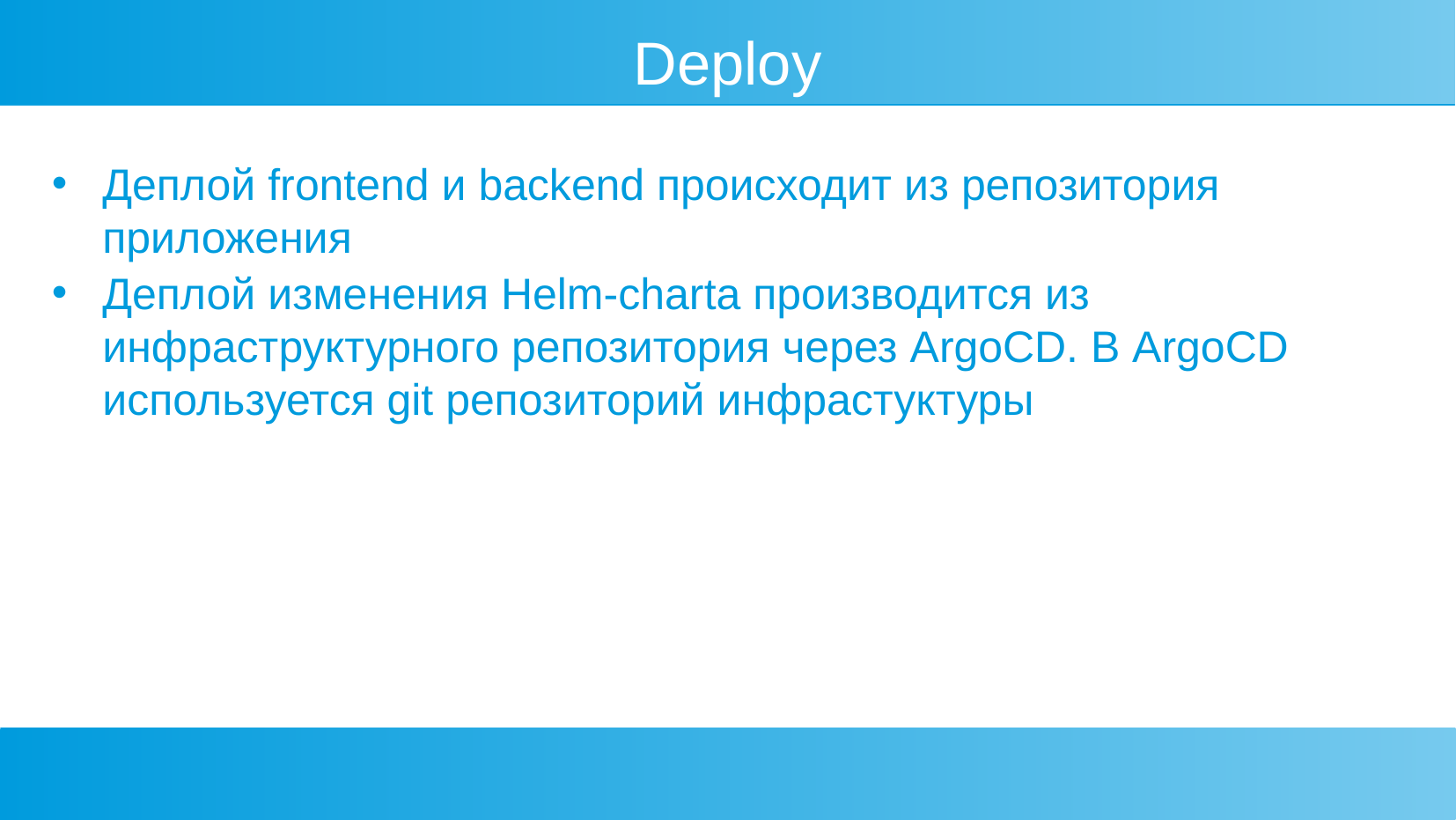

# Deploy
Деплой frontend и backend происходит из репозитория приложения
Деплой изменения Helm-charta производится из инфраструктурного репозитория через ArgoCD. В ArgoCD используется git репозиторий инфрастуктуры

6